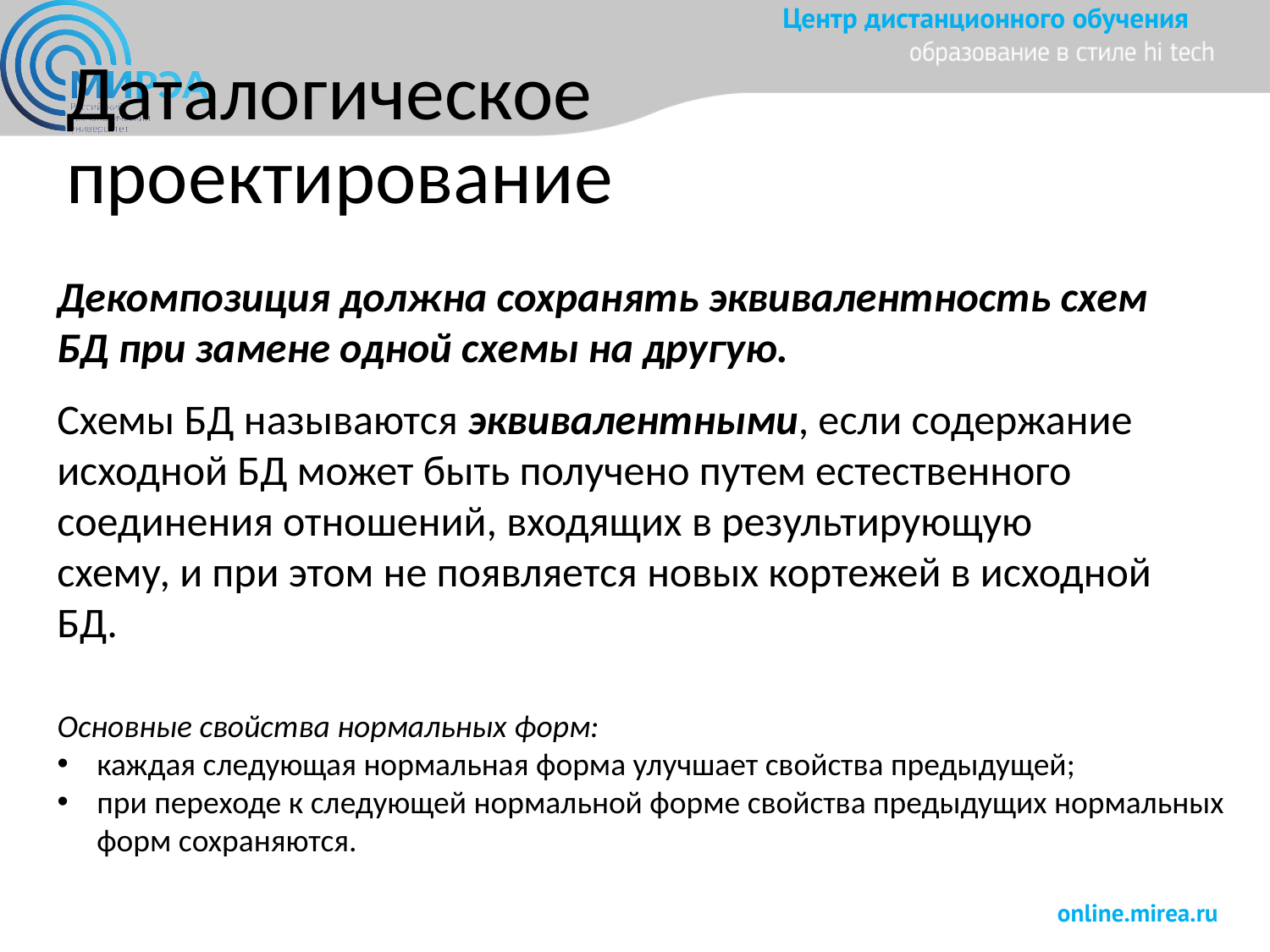

# Даталогическое проектирование
Декомпозиция должна сохранять эквивалентность схем БД при замене одной схемы на другую.
Схемы БД называются эквивалентными, если содержание исходной БД может быть получено путем естественного соединения отношений, входящих в результирующую схему, и при этом не появляется новых кортежей в исходной БД.
Основные свойства нормальных форм:
каждая следующая нормальная форма улучшает свойства предыдущей;
при переходе к следующей нормальной форме свойства предыдущих нормальных форм сохраняются.